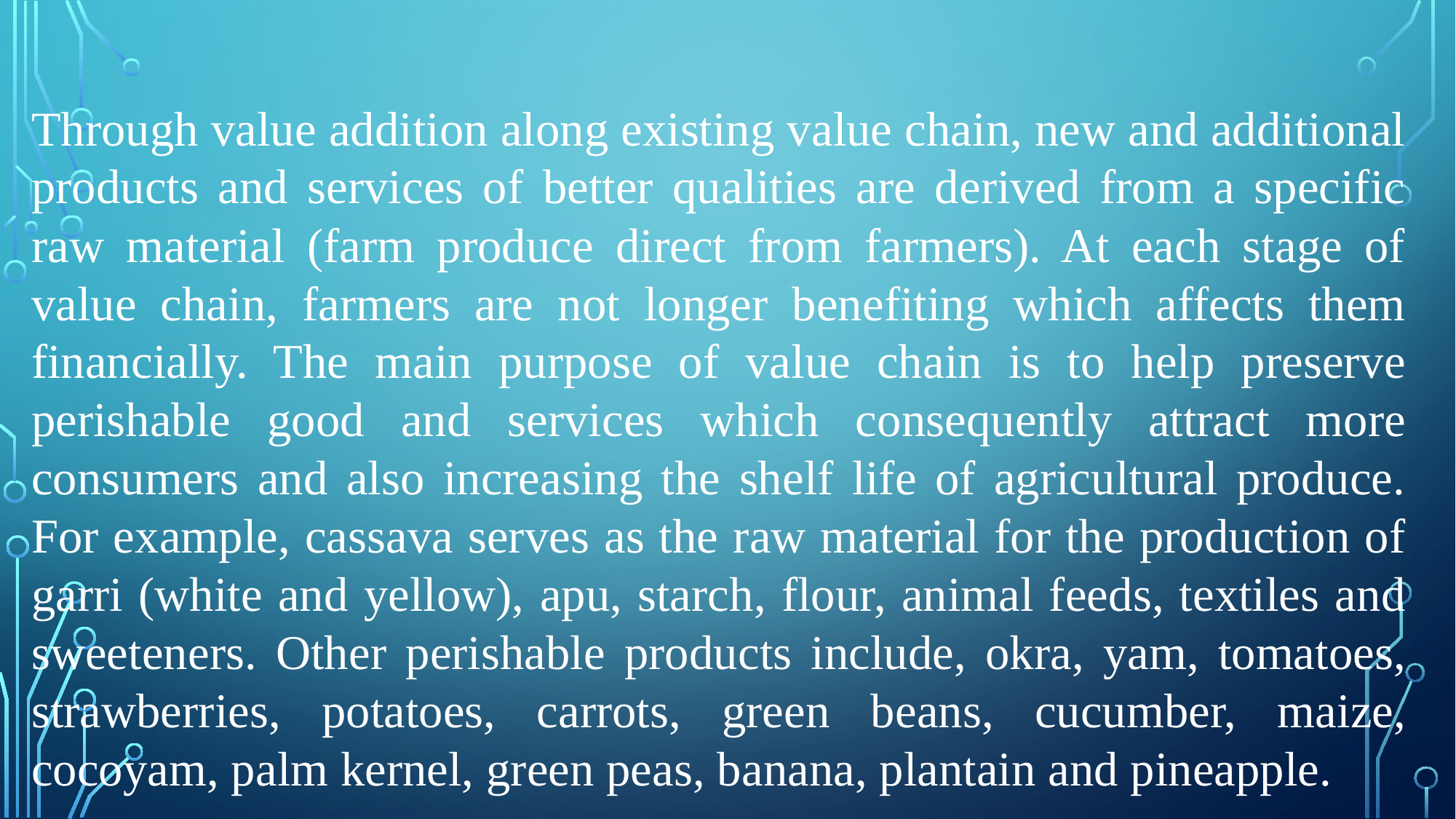

Through value addition along existing value chain, new and additional products and services of better qualities are derived from a specific raw material (farm produce direct from farmers). At each stage of value chain, farmers are not longer benefiting which affects them financially. The main purpose of value chain is to help preserve perishable good and services which consequently attract more consumers and also increasing the shelf life of agricultural produce. For example, cassava serves as the raw material for the production of garri (white and yellow), apu, starch, flour, animal feeds, textiles and sweeteners. Other perishable products include, okra, yam, tomatoes, strawberries, potatoes, carrots, green beans, cucumber, maize, cocoyam, palm kernel, green peas, banana, plantain and pineapple.